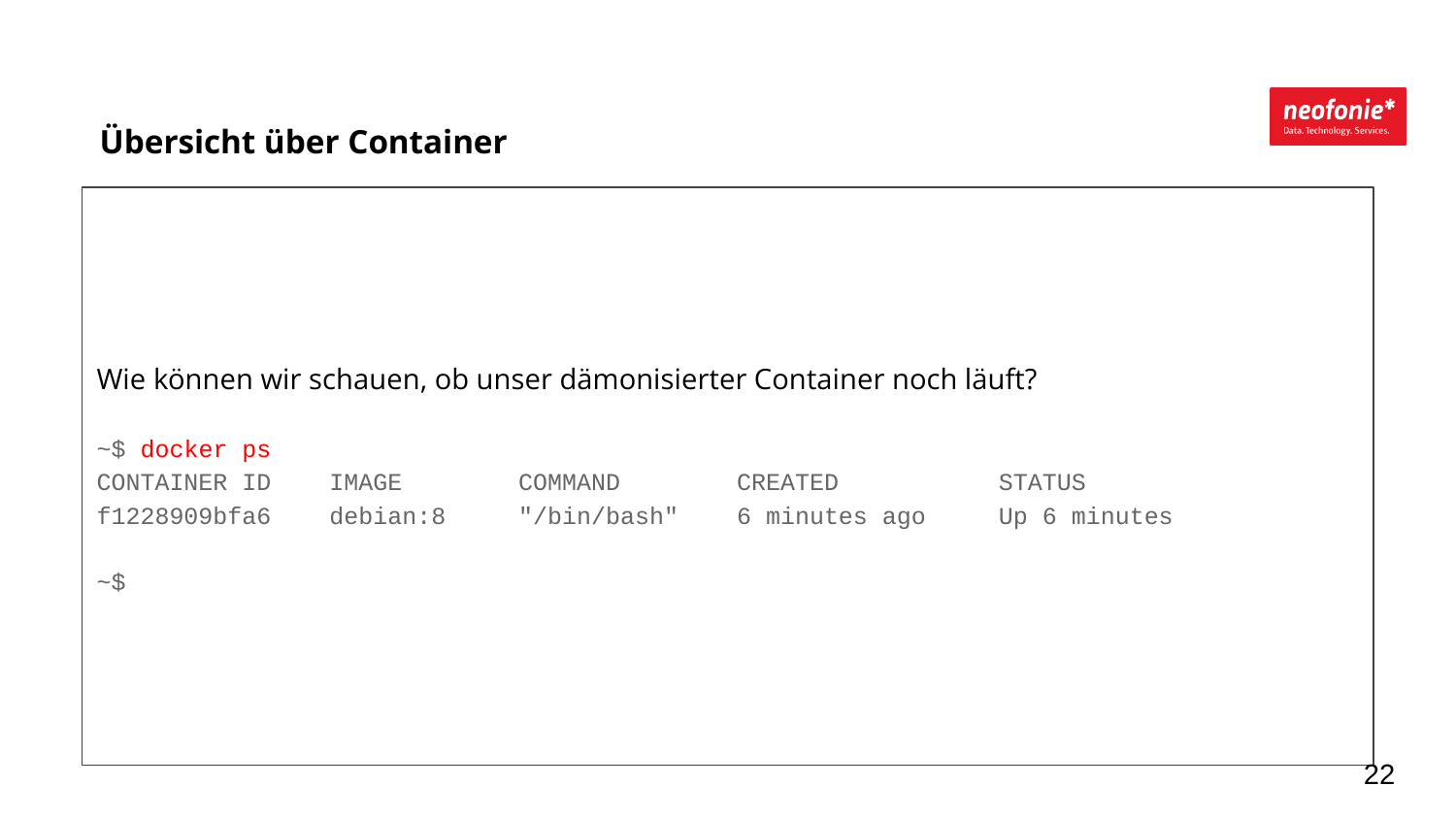

Übersicht über Container
Wie können wir schauen, ob unser dämonisierter Container noch läuft?

~$ docker ps
CONTAINER ID    IMAGE        COMMAND        CREATED           STATUS
f1228909bfa6    debian:8     "/bin/bash"    6 minutes ago     Up 6 minutes
~$
22